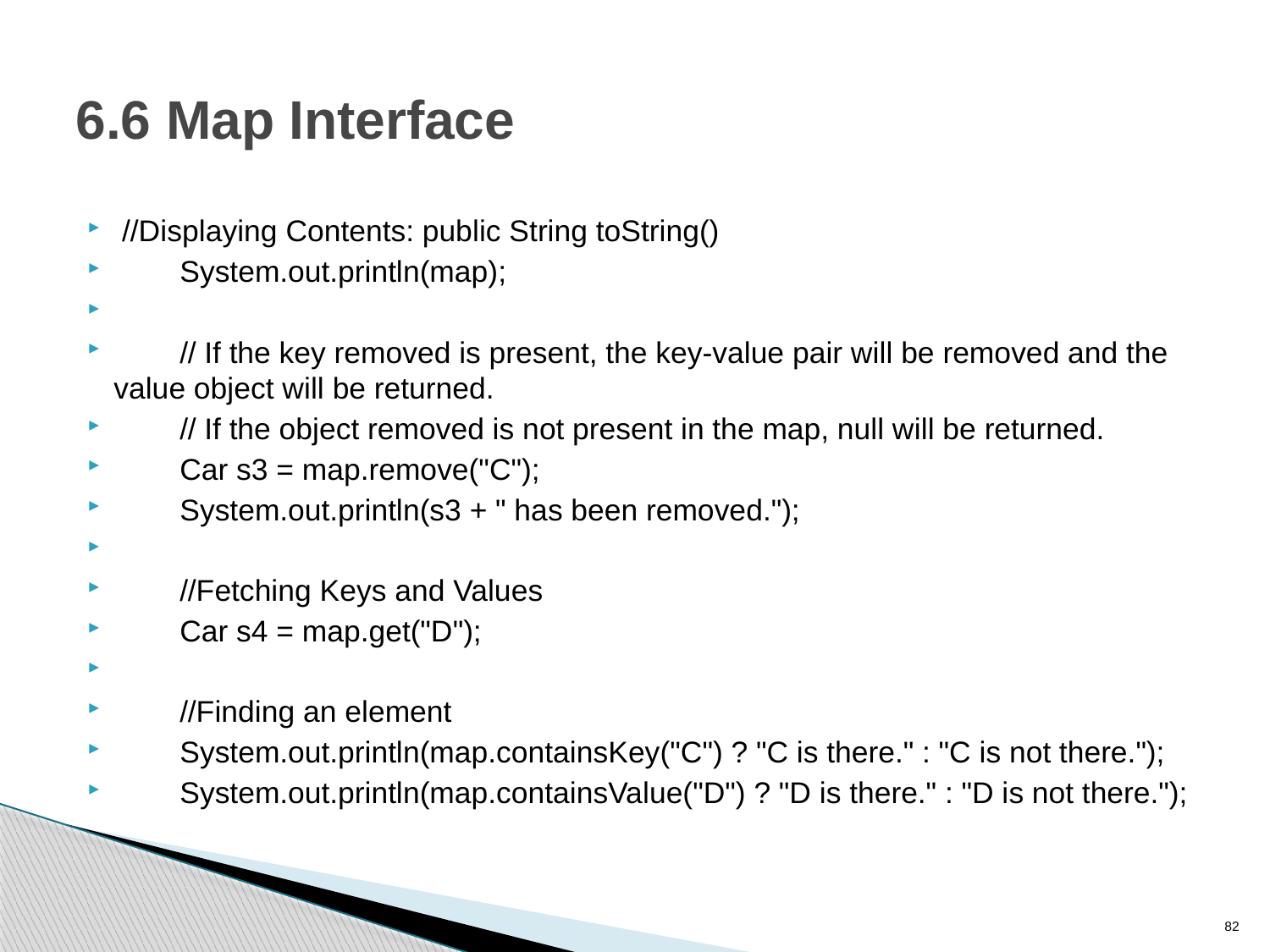

# 6.6 Map Interface
 //Displaying Contents: public String toString()
        System.out.println(map);

        // If the key removed is present, the key-value pair will be removed and the value object will be returned.
        // If the object removed is not present in the map, null will be returned.
        Car s3 = map.remove("C");
        System.out.println(s3 + " has been removed.");

        //Fetching Keys and Values
        Car s4 = map.get("D");

        //Finding an element
        System.out.println(map.containsKey("C") ? "C is there." : "C is not there.");
        System.out.println(map.containsValue("D") ? "D is there." : "D is not there.");
82